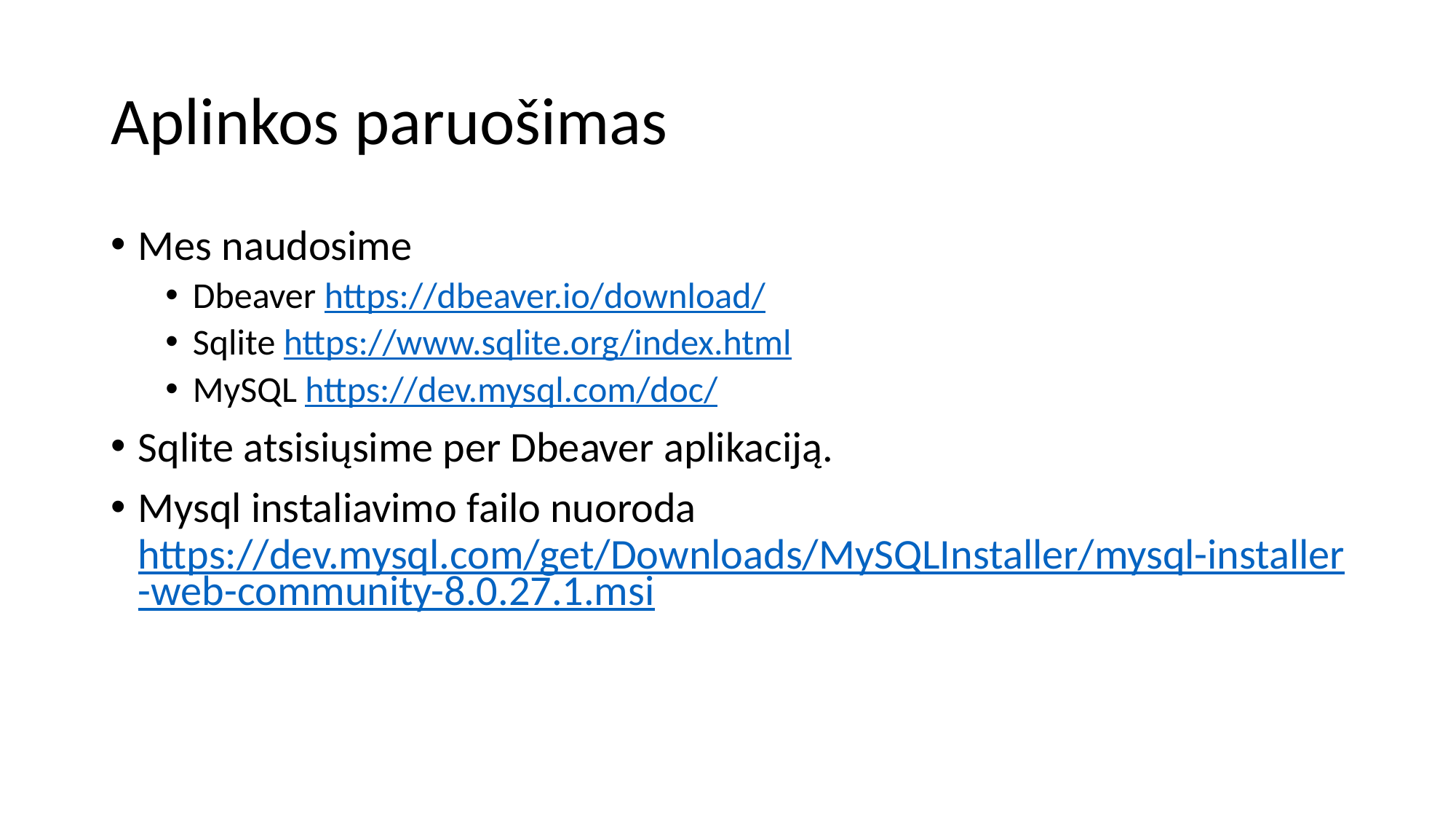

# Aplinkos paruošimas
Mes naudosime
Dbeaver https://dbeaver.io/download/
Sqlite https://www.sqlite.org/index.html
MySQL https://dev.mysql.com/doc/
Sqlite atsisiųsime per Dbeaver aplikaciją.
Mysql instaliavimo failo nuoroda https://dev.mysql.com/get/Downloads/MySQLInstaller/mysql-installer-web-community-8.0.27.1.msi